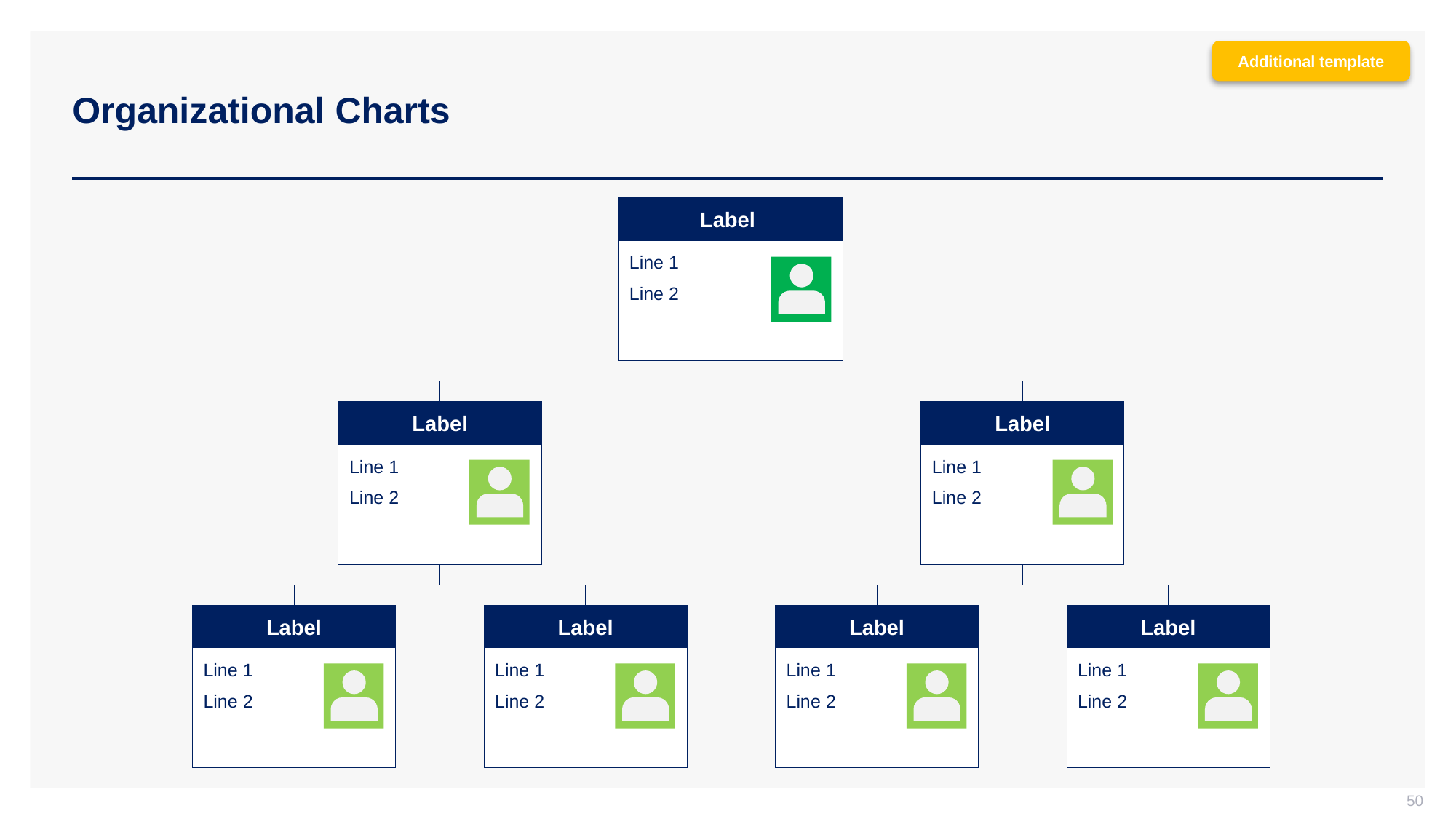

Additional template
# Organizational Charts
Label
Line 1
Line 2

Label
Line 1
Line 2

Label
Line 1
Line 2

Label
Line 1
Line 2

Label
Line 1
Line 2

Label
Line 1
Line 2

Label
Line 1
Line 2

50